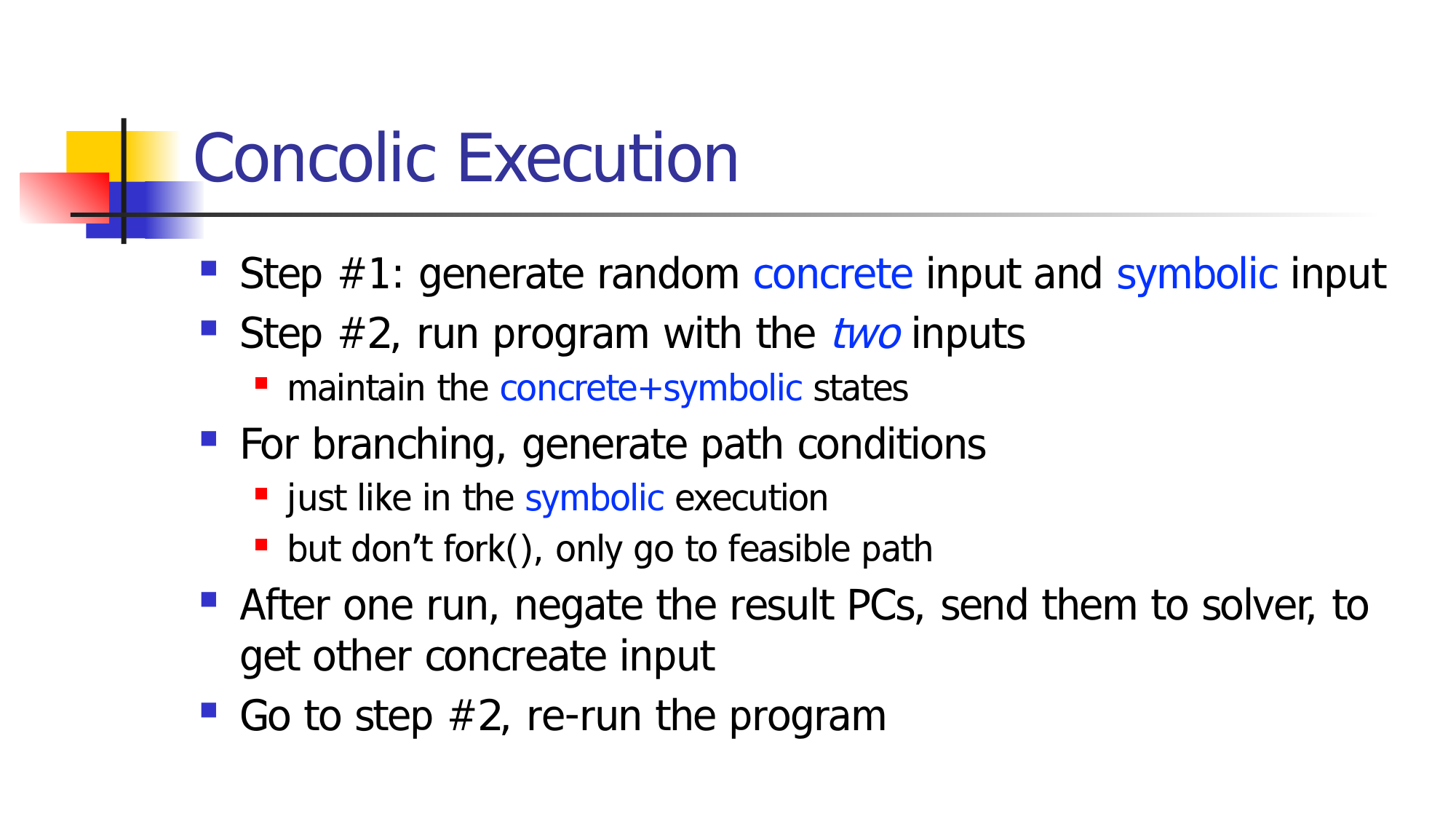

# Concolic Execution
Step #1: generate random concrete input and symbolic input
Step #2, run program with the two inputs
maintain the concrete+symbolic states
For branching, generate path conditions
just like in the symbolic execution
but don’t fork(), only go to feasible path
After one run, negate the result PCs, send them to solver, to get other concreate input
Go to step #2, re-run the program